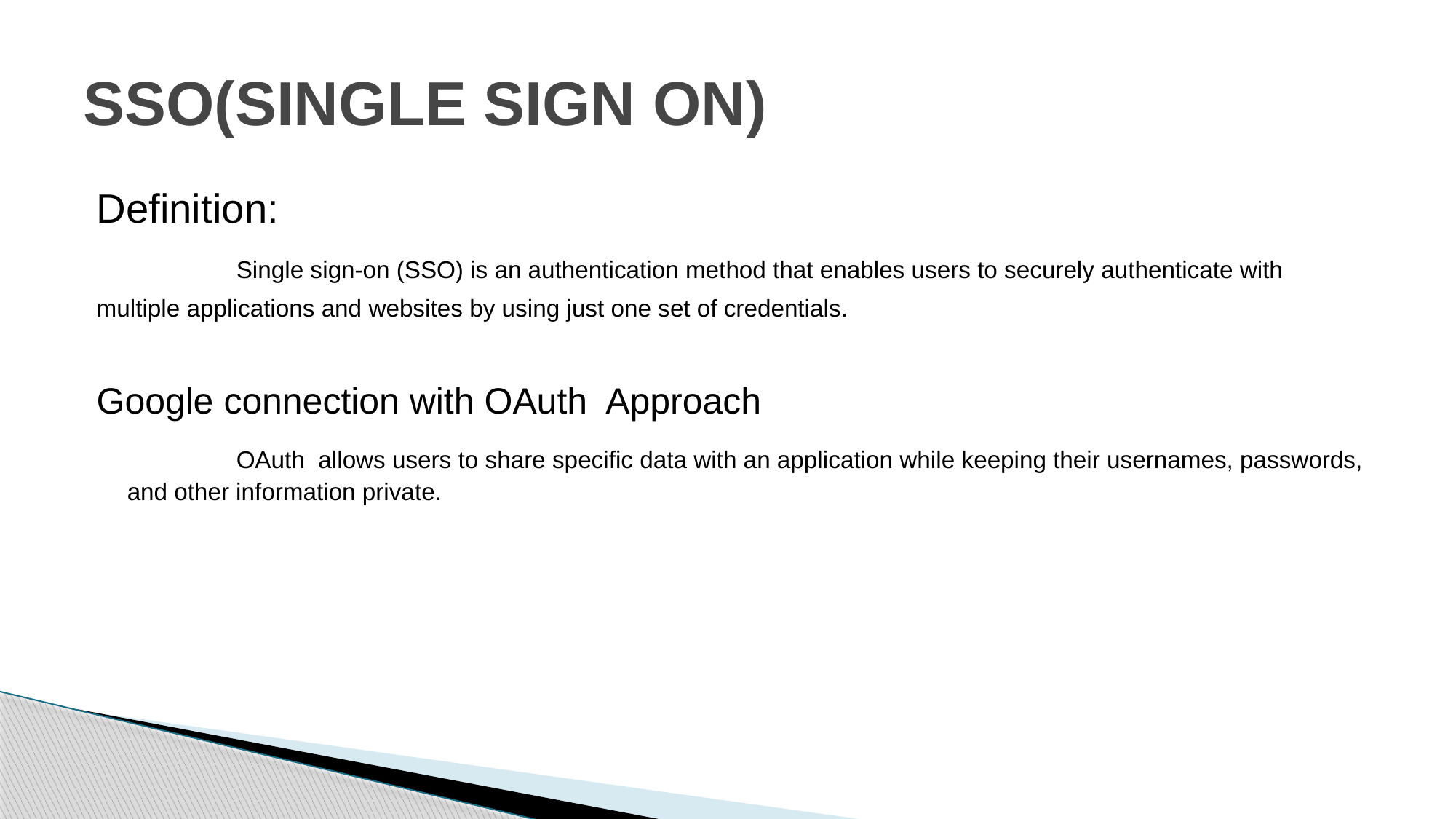

# SSO(SINGLE SIGN ON)
Definition:
    	Single sign-on (SSO) is an authentication method that enables users to securely authenticate with
multiple applications and websites by using just one set of credentials.

Google connection with OAuth  Approach
   	OAuth  allows users to share specific data with an application while keeping their usernames, passwords, and other information private.